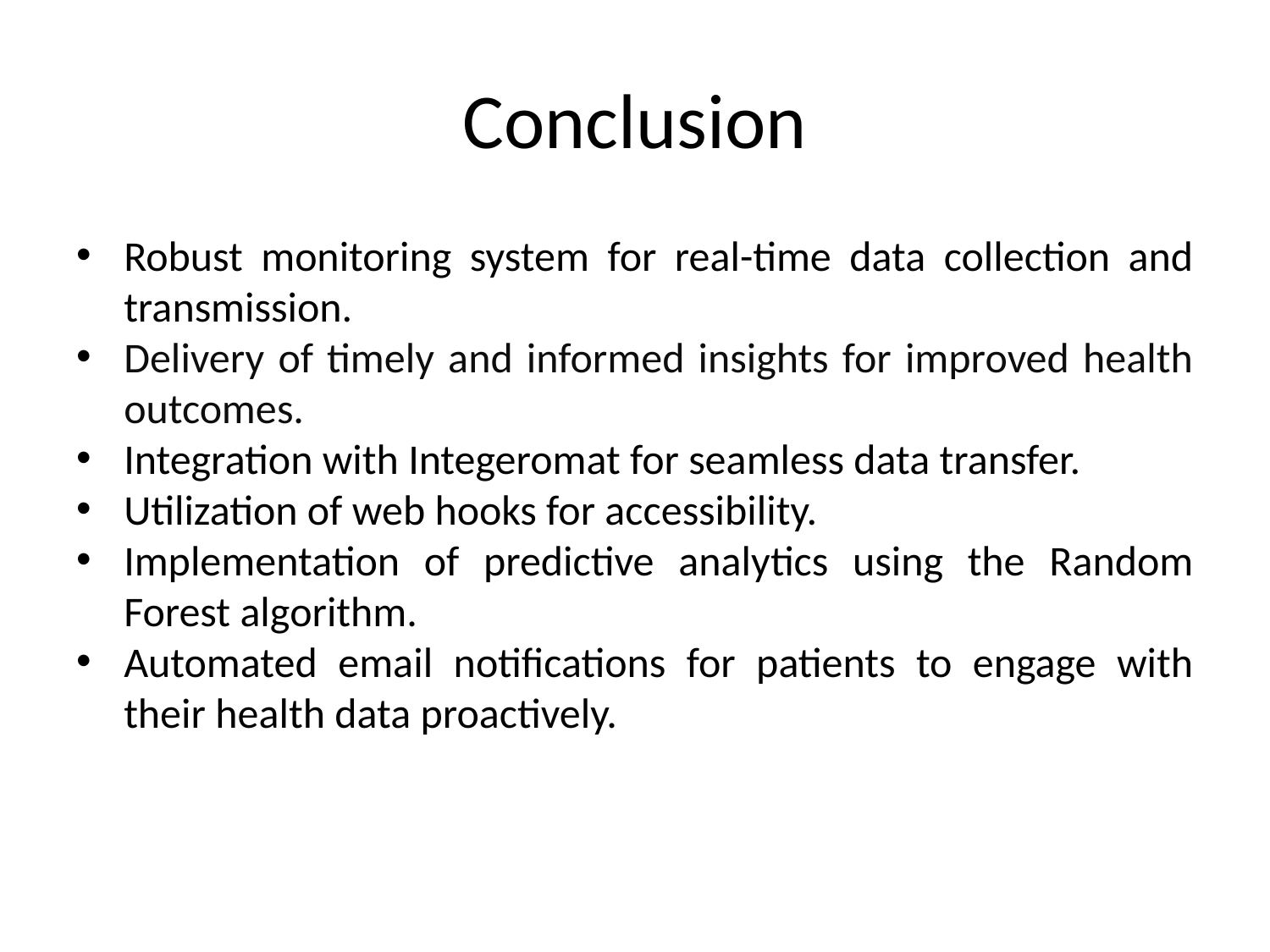

# Conclusion
Robust monitoring system for real-time data collection and transmission.
Delivery of timely and informed insights for improved health outcomes.
Integration with Integeromat for seamless data transfer.
Utilization of web hooks for accessibility.
Implementation of predictive analytics using the Random Forest algorithm.
Automated email notifications for patients to engage with their health data proactively.